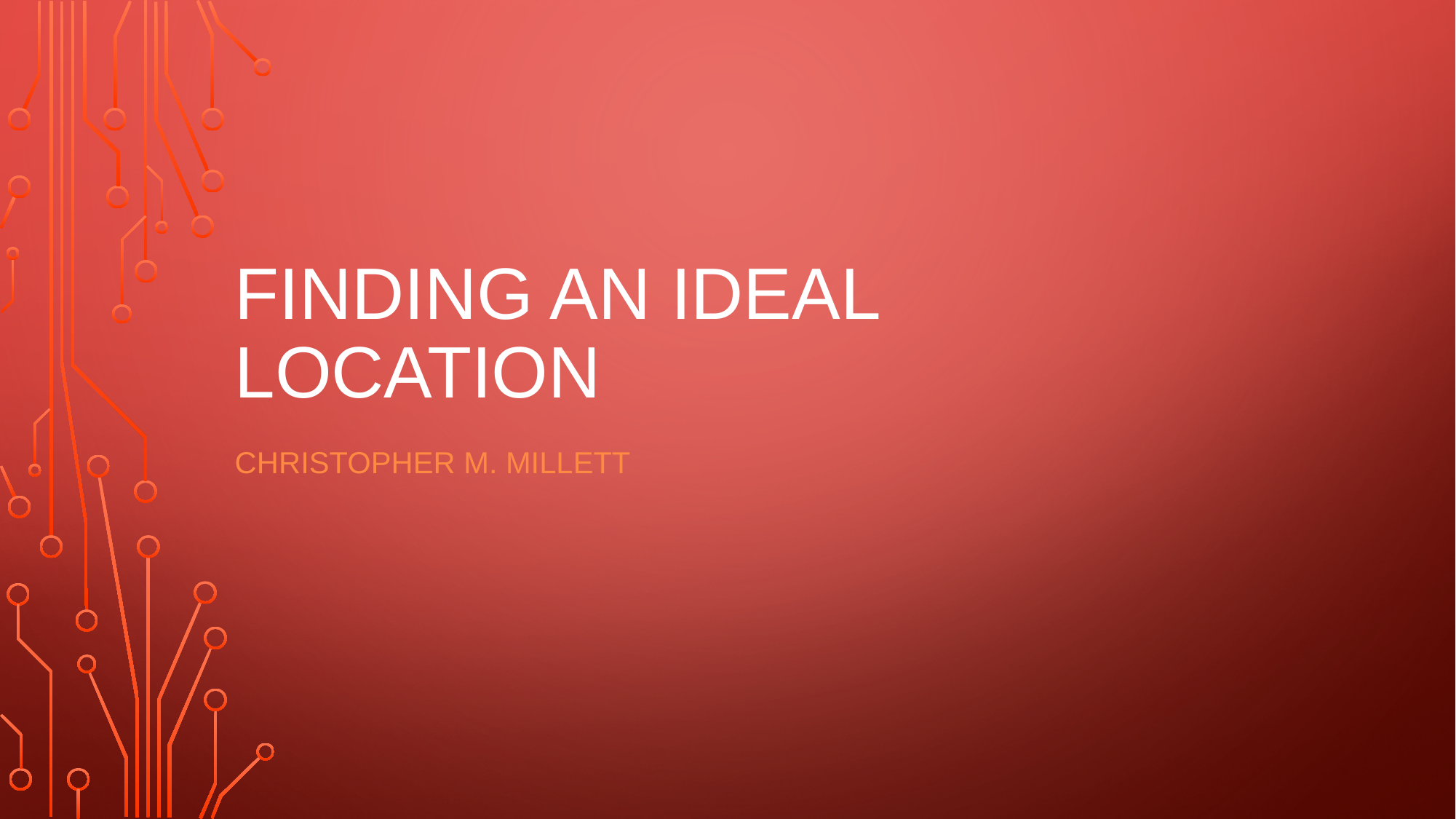

# Finding an ideal location
Christopher m. millett